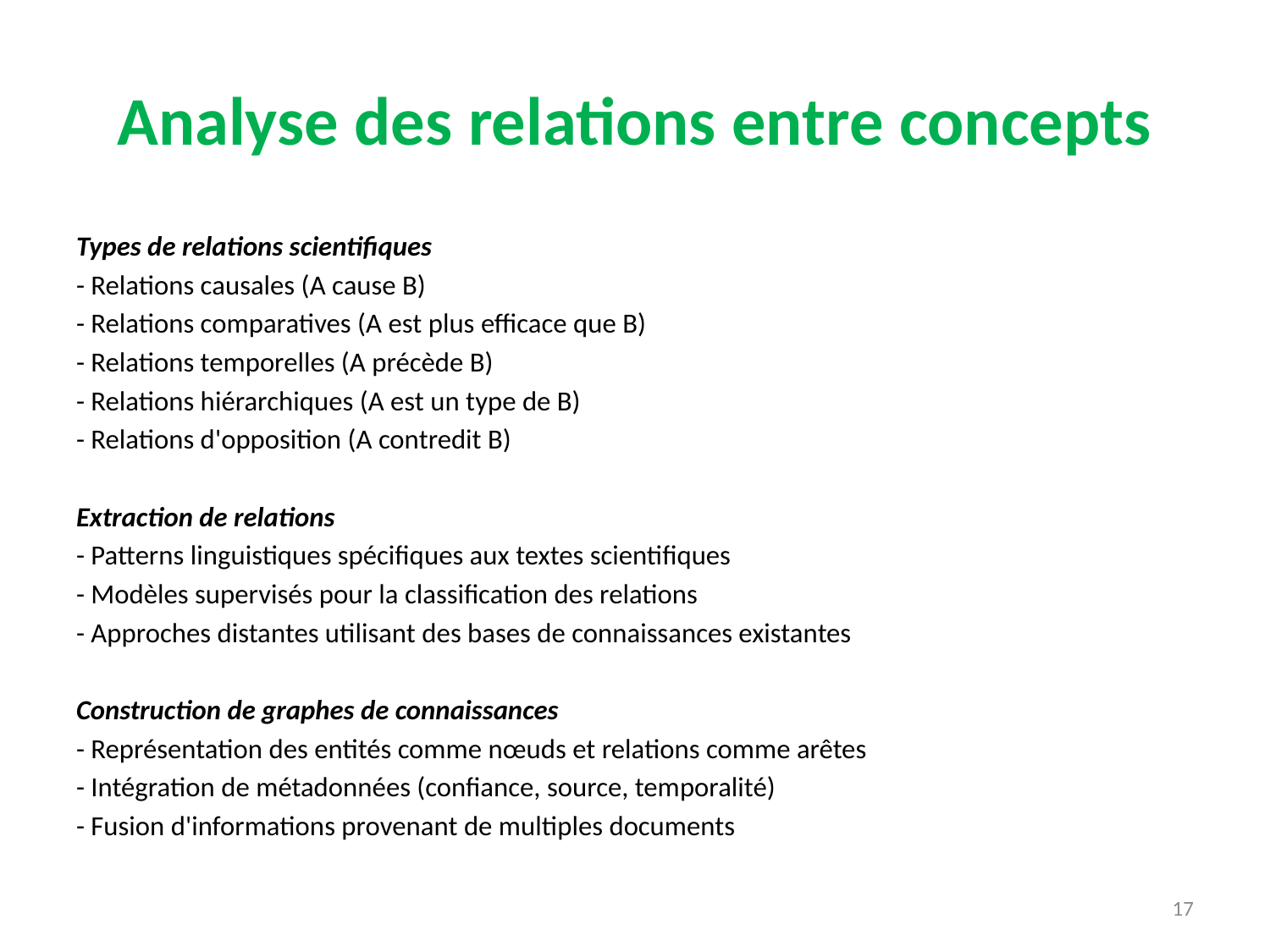

# Analyse des relations entre concepts
Types de relations scientifiques
- Relations causales (A cause B)
- Relations comparatives (A est plus efficace que B)
- Relations temporelles (A précède B)
- Relations hiérarchiques (A est un type de B)
- Relations d'opposition (A contredit B)

Extraction de relations
- Patterns linguistiques spécifiques aux textes scientifiques
- Modèles supervisés pour la classification des relations
- Approches distantes utilisant des bases de connaissances existantes

Construction de graphes de connaissances
- Représentation des entités comme nœuds et relations comme arêtes
- Intégration de métadonnées (confiance, source, temporalité)
- Fusion d'informations provenant de multiples documents
17